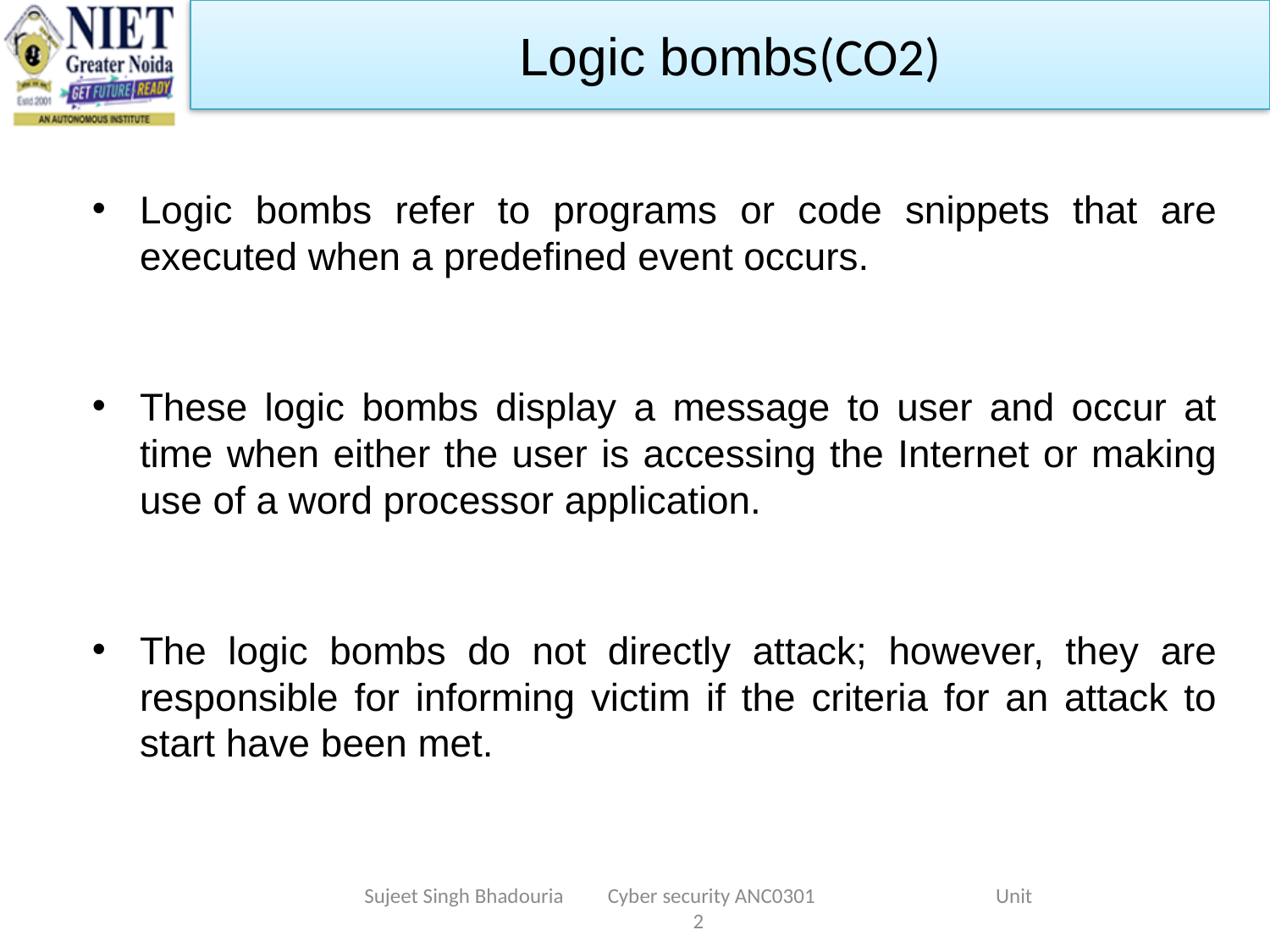

Logic bombs(CO2)

Logic bombs refer to programs or code snippets that are executed when a predefined event occurs.

These logic bombs display a message to user and occur at time when either the user is accessing the Internet or making use of a word processor application.

The logic bombs do not directly attack; however, they are responsible for informing victim if the criteria for an attack to start have been met.

Sujeet Singh Bhadouria         Cyber security ANC0301                                     Unit 2
74